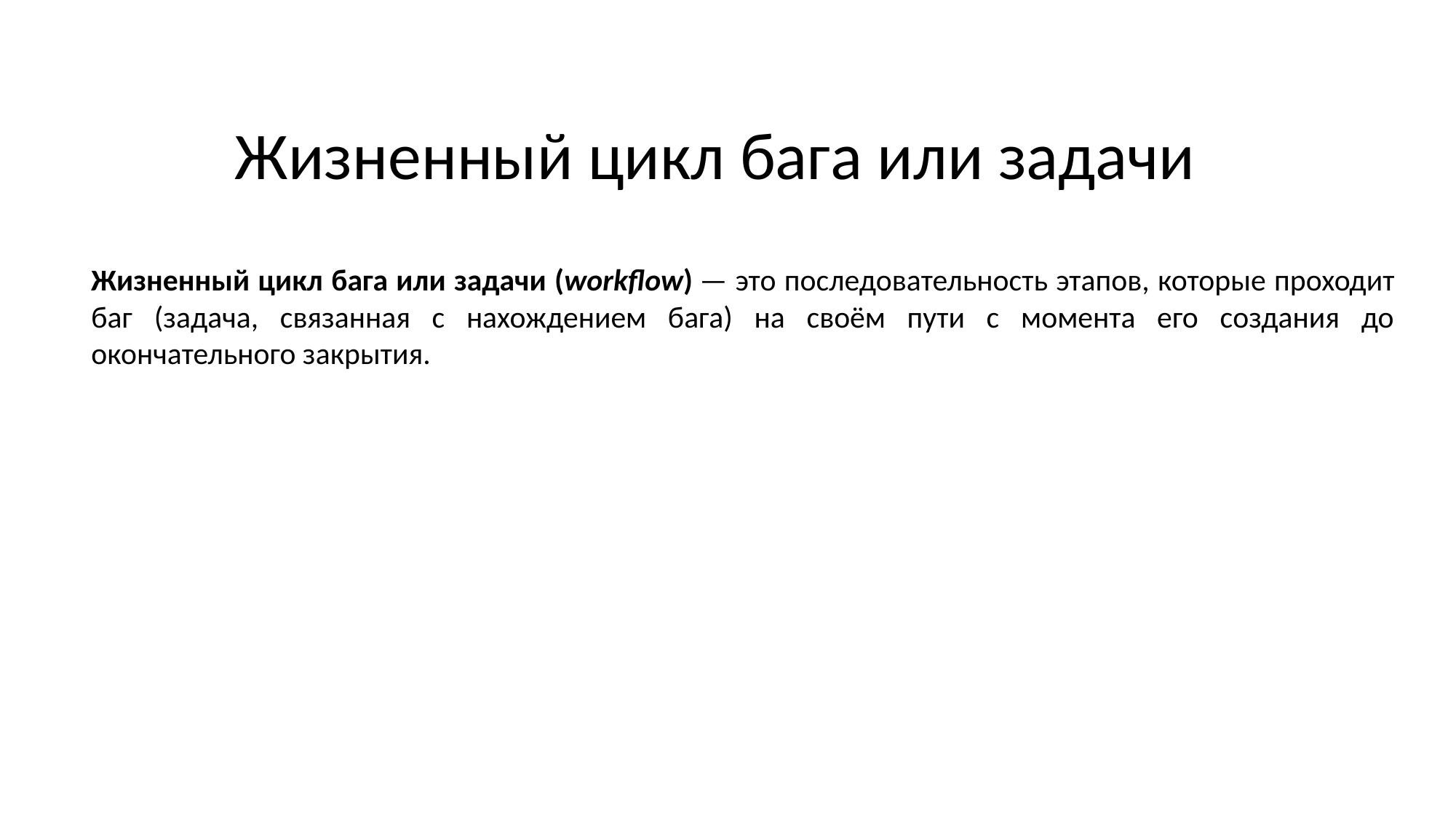

# Жизненный цикл бага или задачи
Жизненный цикл бага или задачи (workflow) — это последовательность этапов, которые проходит баг (задача, связанная с нахождением бага) на своём пути с момента его создания до окончательного закрытия.